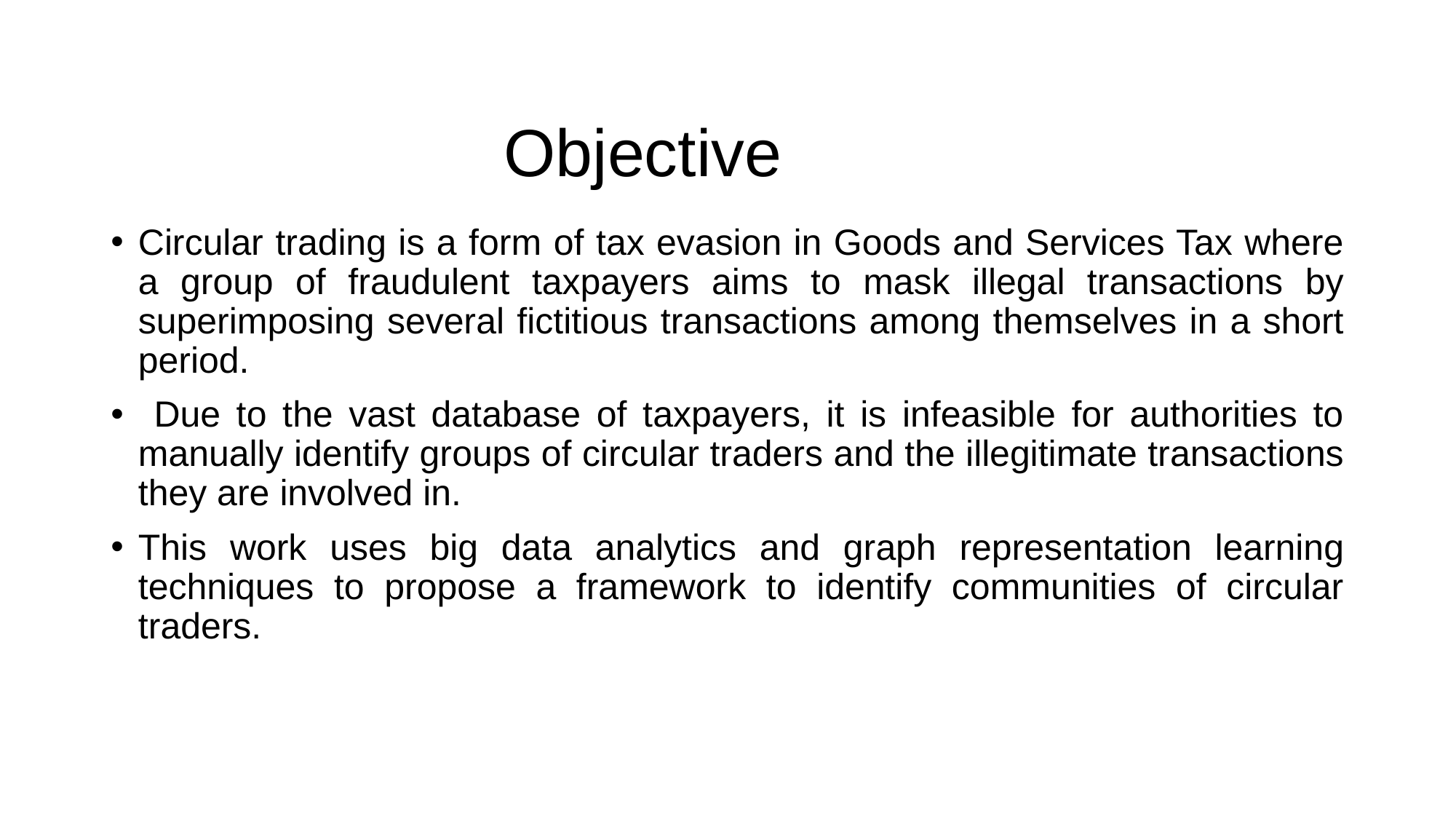

# Objective
Circular trading is a form of tax evasion in Goods and Services Tax where a group of fraudulent taxpayers aims to mask illegal transactions by superimposing several fictitious transactions among themselves in a short period.
 Due to the vast database of taxpayers, it is infeasible for authorities to manually identify groups of circular traders and the illegitimate transactions they are involved in.
This work uses big data analytics and graph representation learning techniques to propose a framework to identify communities of circular traders.